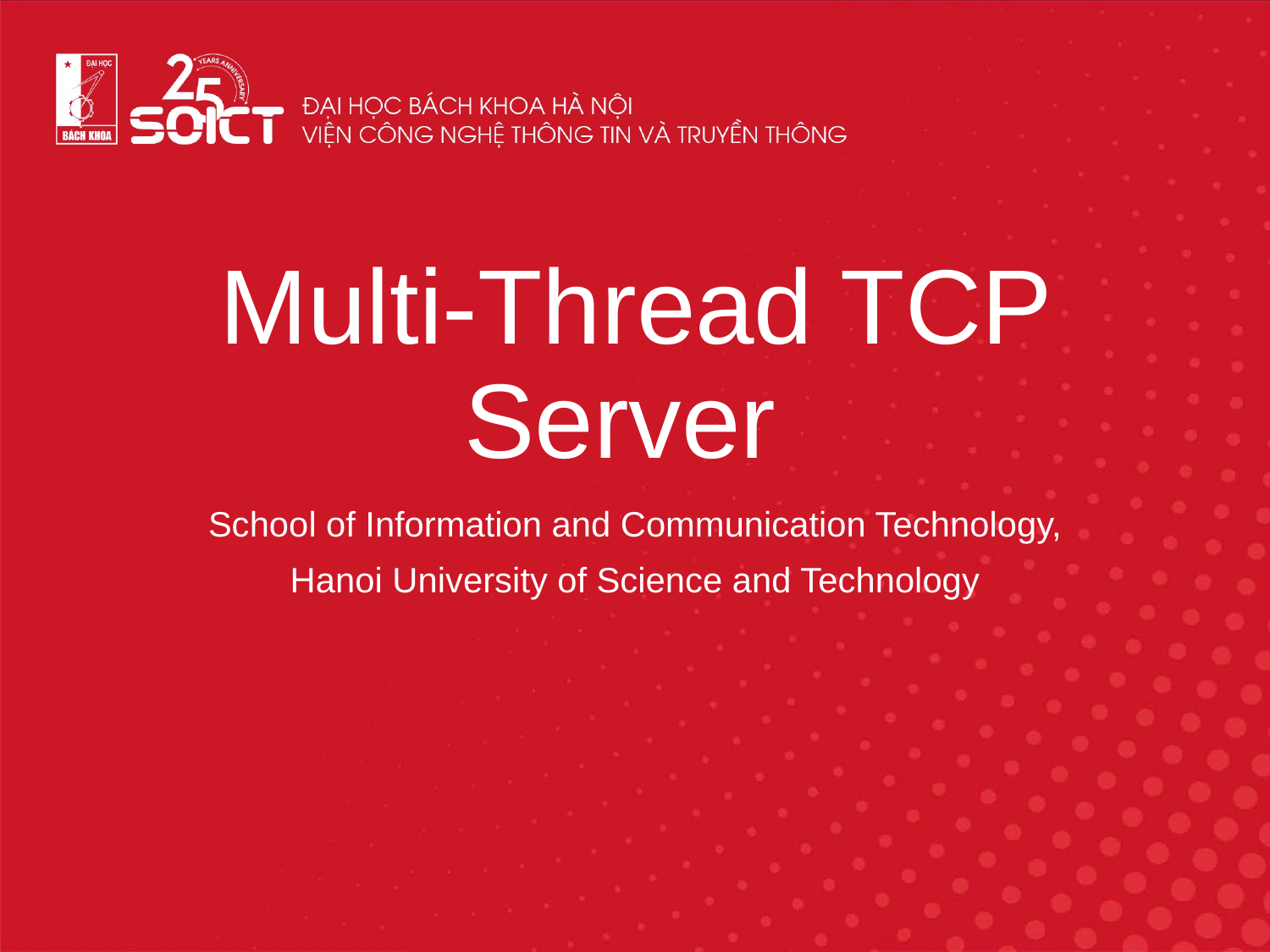

# Multi-Thread TCP Server
School of Information and Communication Technology,
Hanoi University of Science and Technology